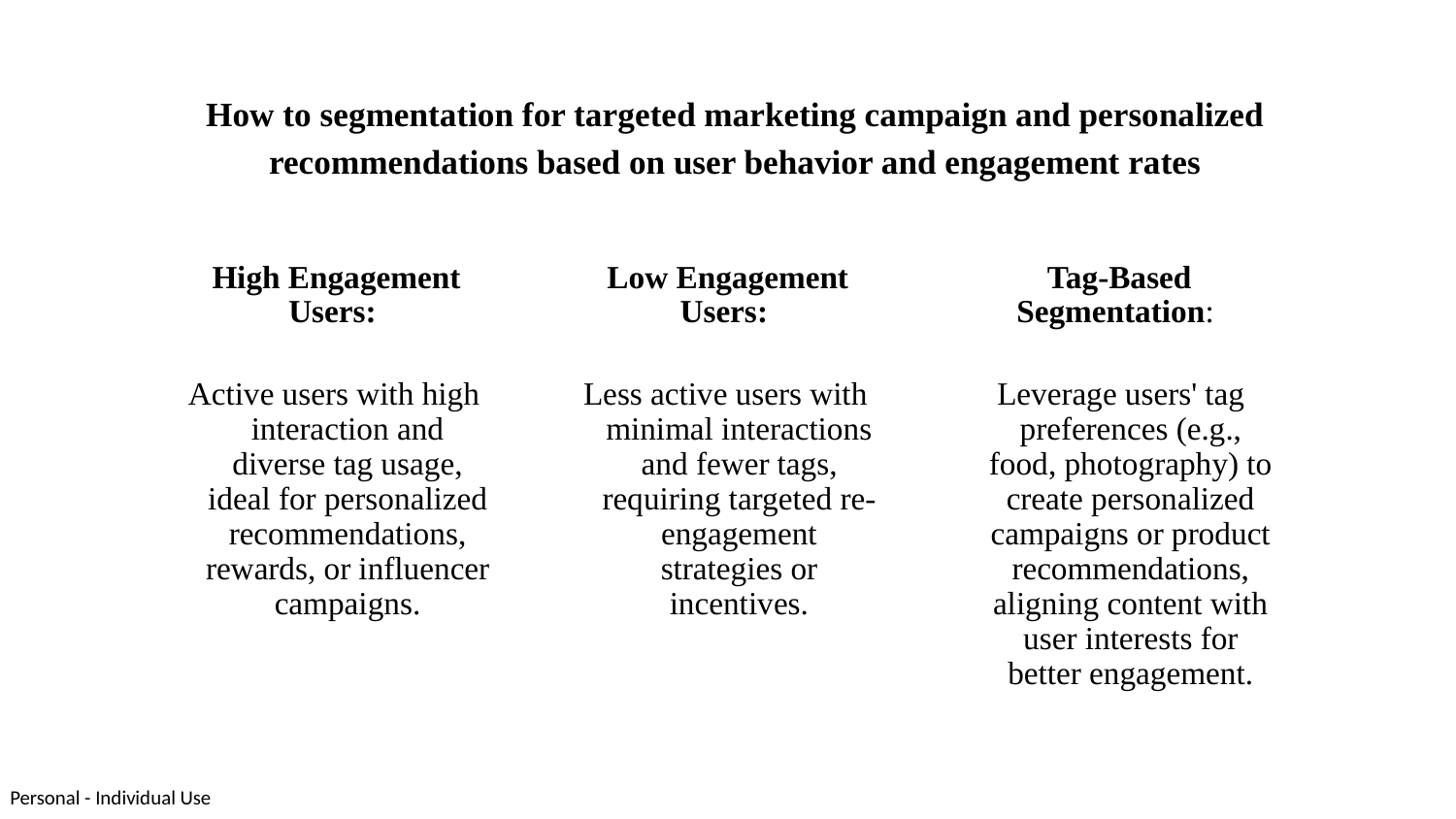

How to segmentation for targeted marketing campaign and personalized recommendations based on user behavior and engagement rates
High Engagement Users:
Active users with high interaction and diverse tag usage, ideal for personalized recommendations, rewards, or influencer campaigns.
Low Engagement Users:
Less active users with minimal interactions and fewer tags, requiring targeted re-engagement strategies or incentives.
Tag-Based Segmentation:
 Leverage users' tag preferences (e.g., food, photography) to create personalized campaigns or product recommendations, aligning content with user interests for better engagement.